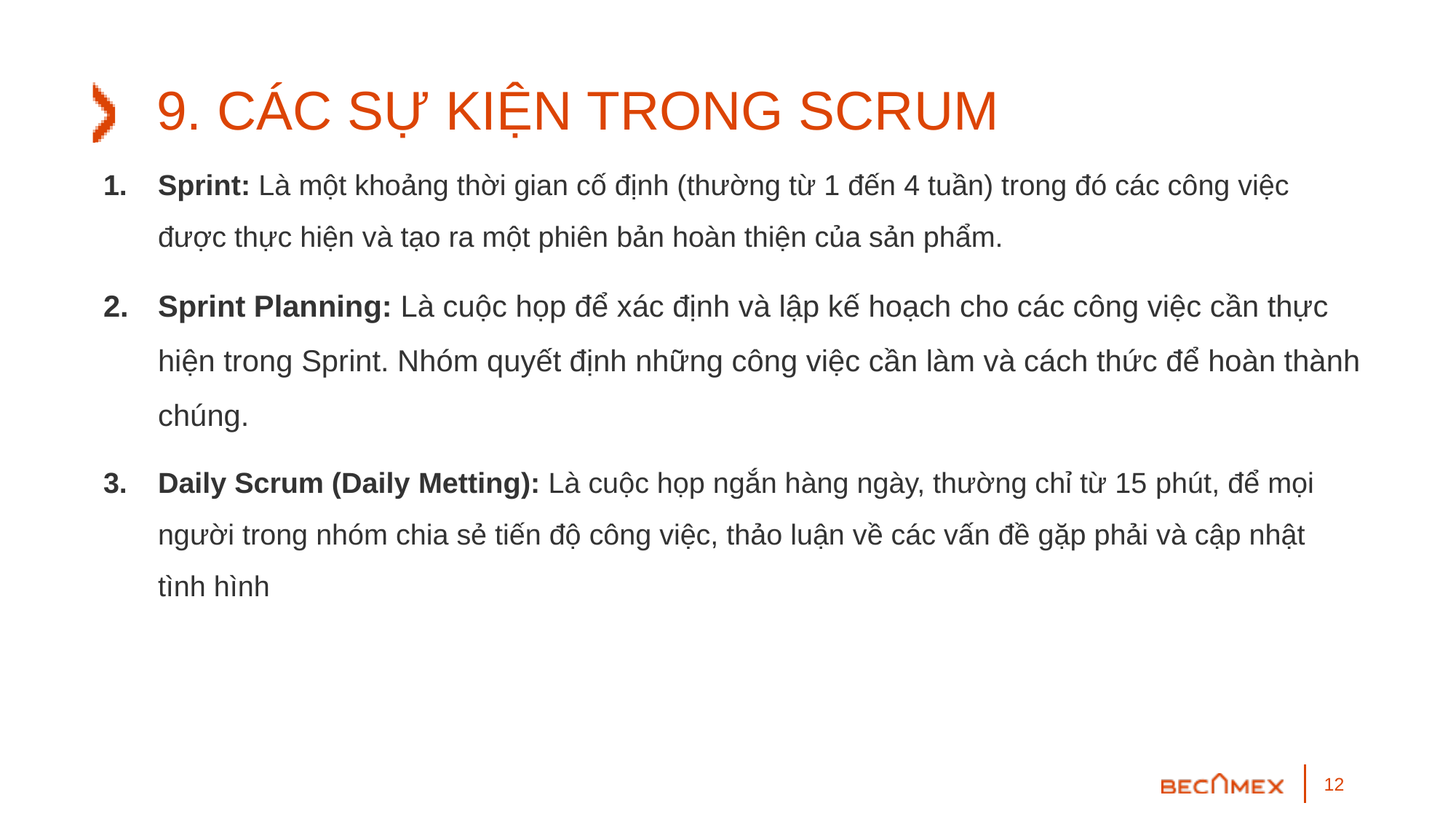

# 9. CÁC SỰ KIỆN TRONG SCRUM
Sprint: Là một khoảng thời gian cố định (thường từ 1 đến 4 tuần) trong đó các công việc được thực hiện và tạo ra một phiên bản hoàn thiện của sản phẩm.
Sprint Planning: Là cuộc họp để xác định và lập kế hoạch cho các công việc cần thực hiện trong Sprint. Nhóm quyết định những công việc cần làm và cách thức để hoàn thành chúng.
Daily Scrum (Daily Metting): Là cuộc họp ngắn hàng ngày, thường chỉ từ 15 phút, để mọi người trong nhóm chia sẻ tiến độ công việc, thảo luận về các vấn đề gặp phải và cập nhật tình hình

12